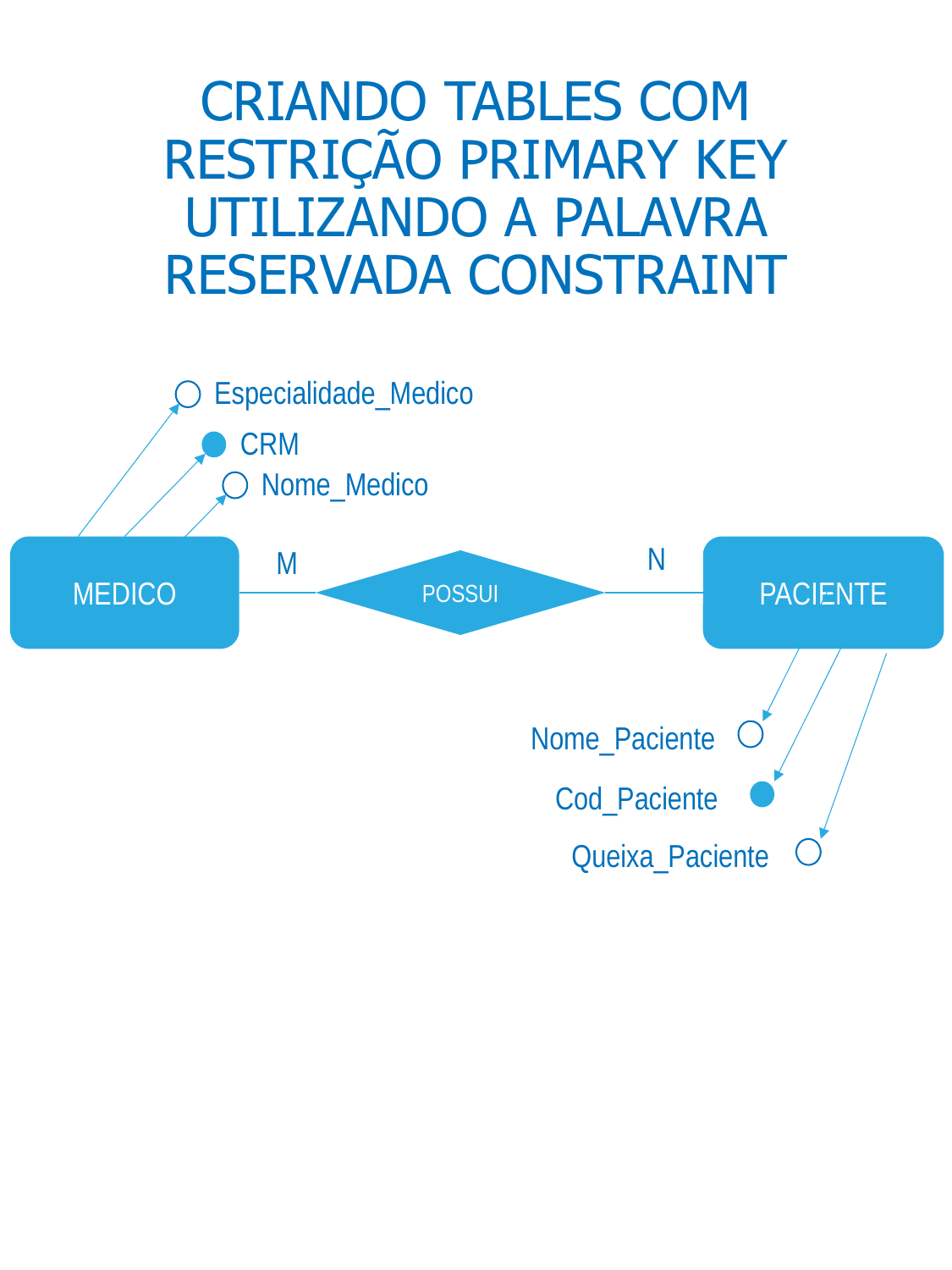

# CRIANDO TABLES COM RESTRIÇÃO PRIMARY KEY UTILIZANDO A PALAVRA RESERVADA CONSTRAINT
Especialidade_Medico

CRM

Nome_Medico

N
MEDICO
M
PACIENTE
POSSUI
Nome_Paciente

Cod_Paciente

Queixa_Paciente